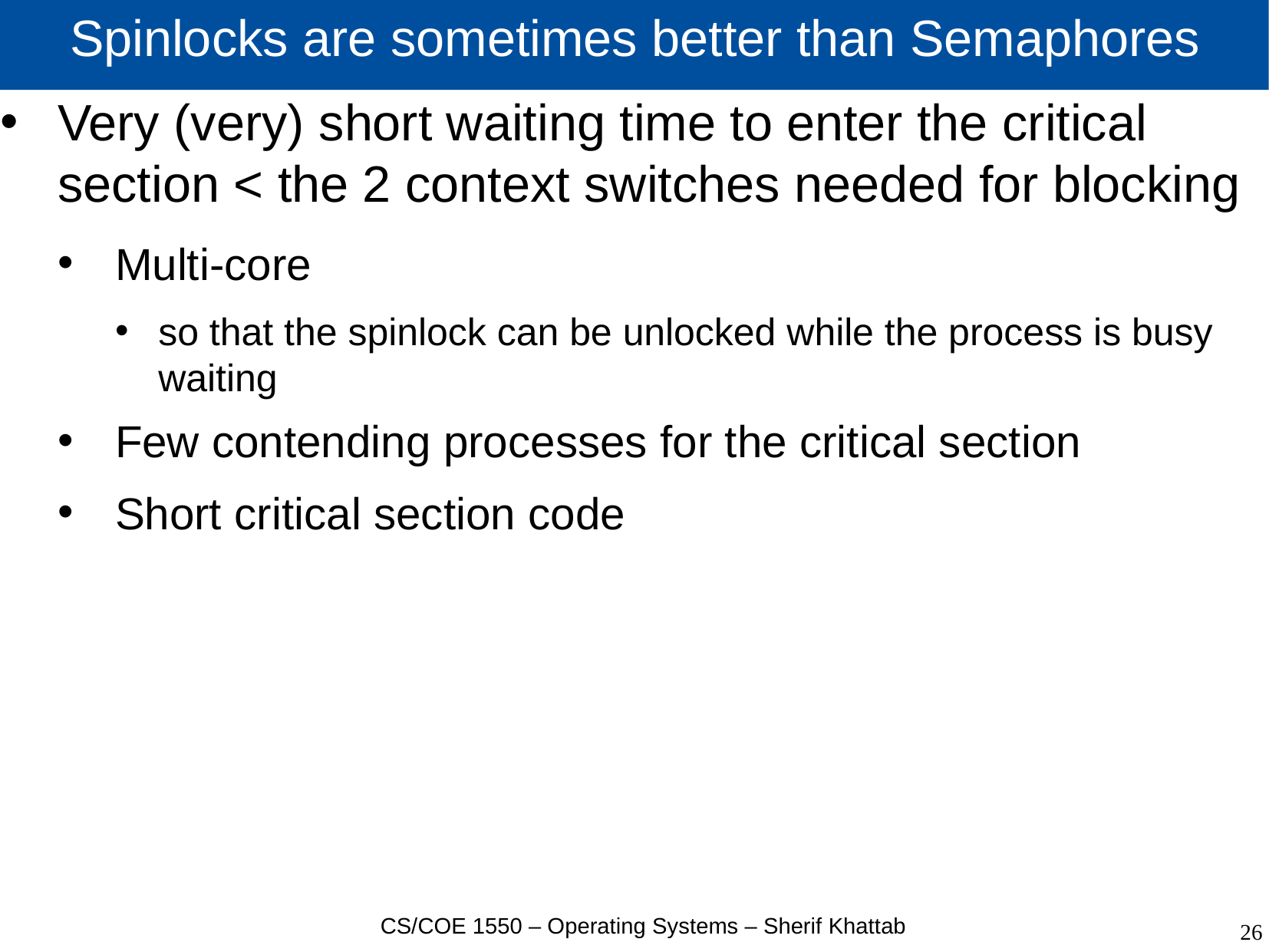

# Spinlocks are sometimes better than Semaphores
Very (very) short waiting time to enter the critical section < the 2 context switches needed for blocking
Multi-core
so that the spinlock can be unlocked while the process is busy waiting
Few contending processes for the critical section
Short critical section code
CS/COE 1550 – Operating Systems – Sherif Khattab
26